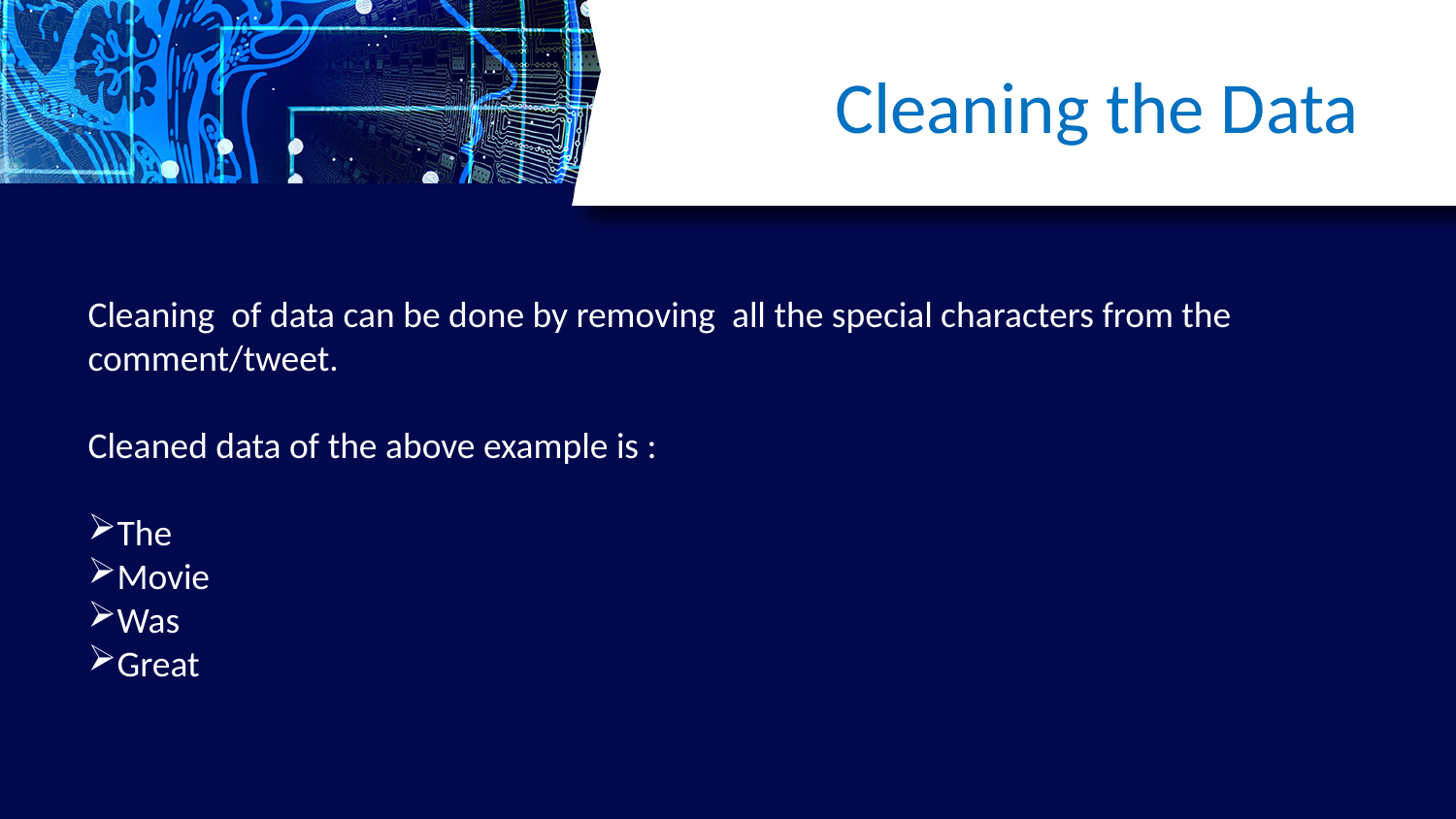

# Cleaning the Data
Cleaning  of data can be done by removing  all the special characters from the comment/tweet.

Cleaned data of the above example is :

The
Movie
Was
Great